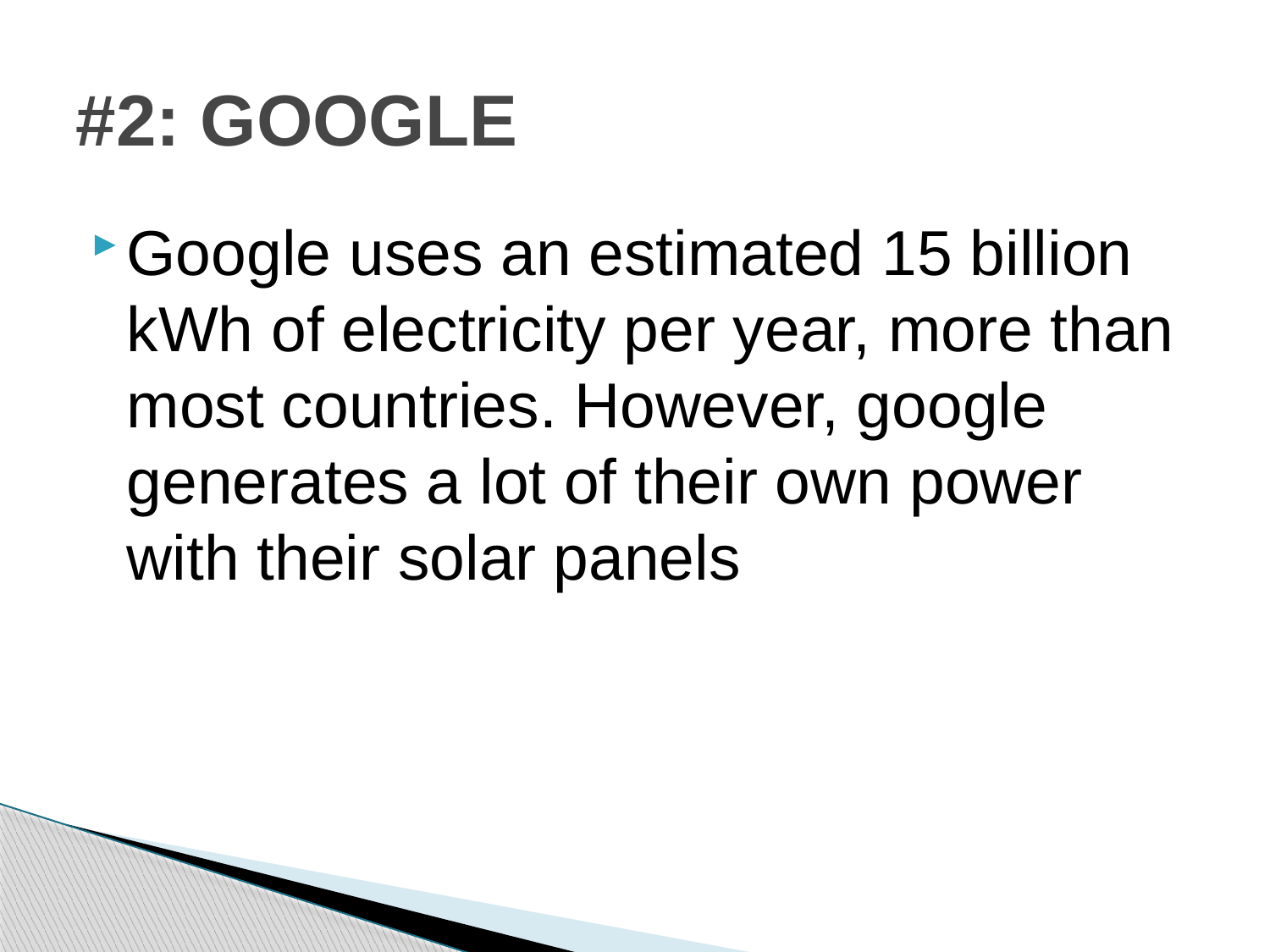

# #2: GOOGLE
Google uses an estimated 15 billion kWh of electricity per year, more than most countries. However, google generates a lot of their own power with their solar panels